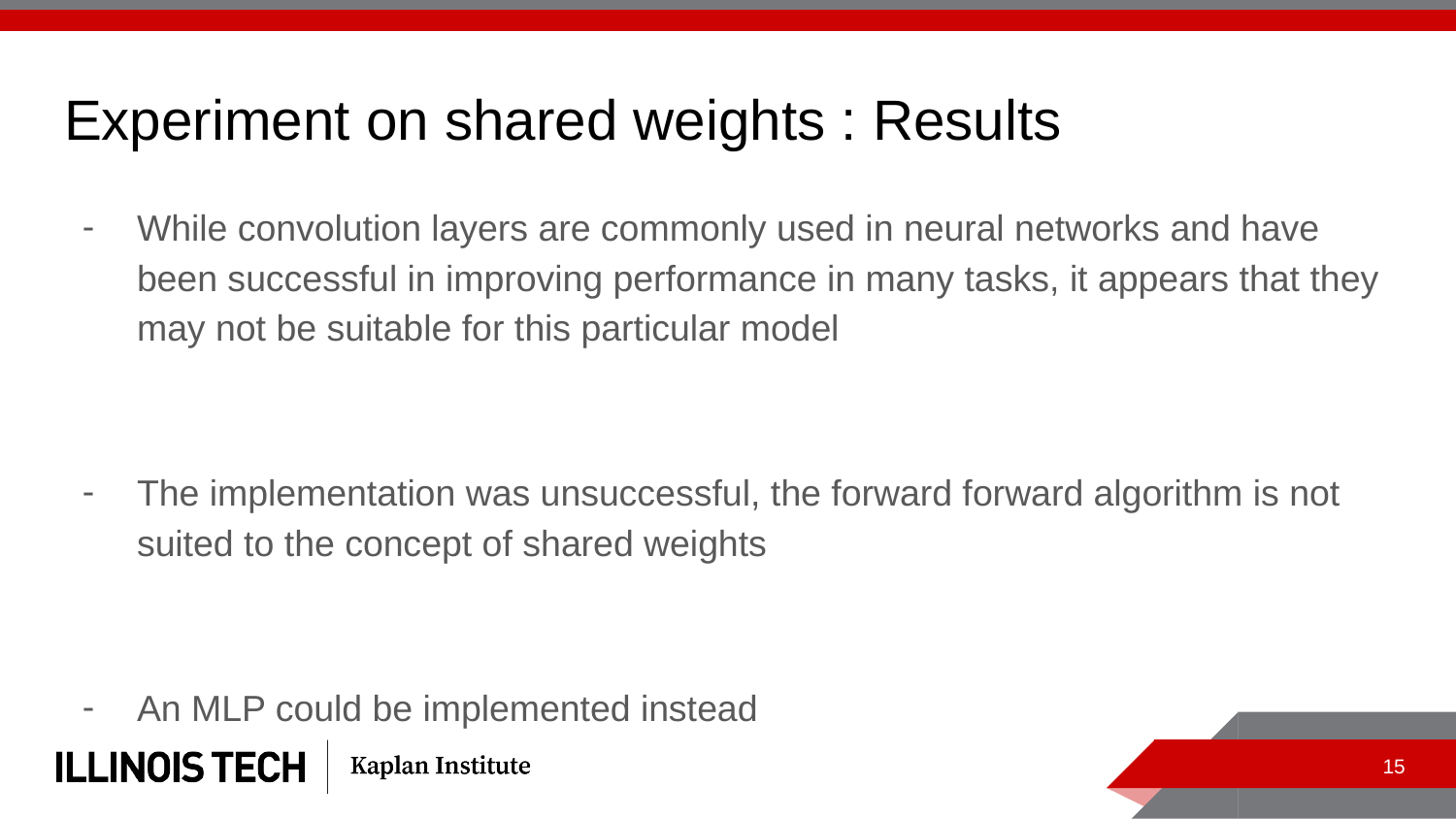

# Experiment on shared weights : Results

While convolution layers are commonly used in neural networks and have been successful in improving performance in many tasks, it appears that they may not be suitable for this particular model

The implementation was unsuccessful, the forward forward algorithm is not suited to the concept of shared weights

An MLP could be implemented instead
15